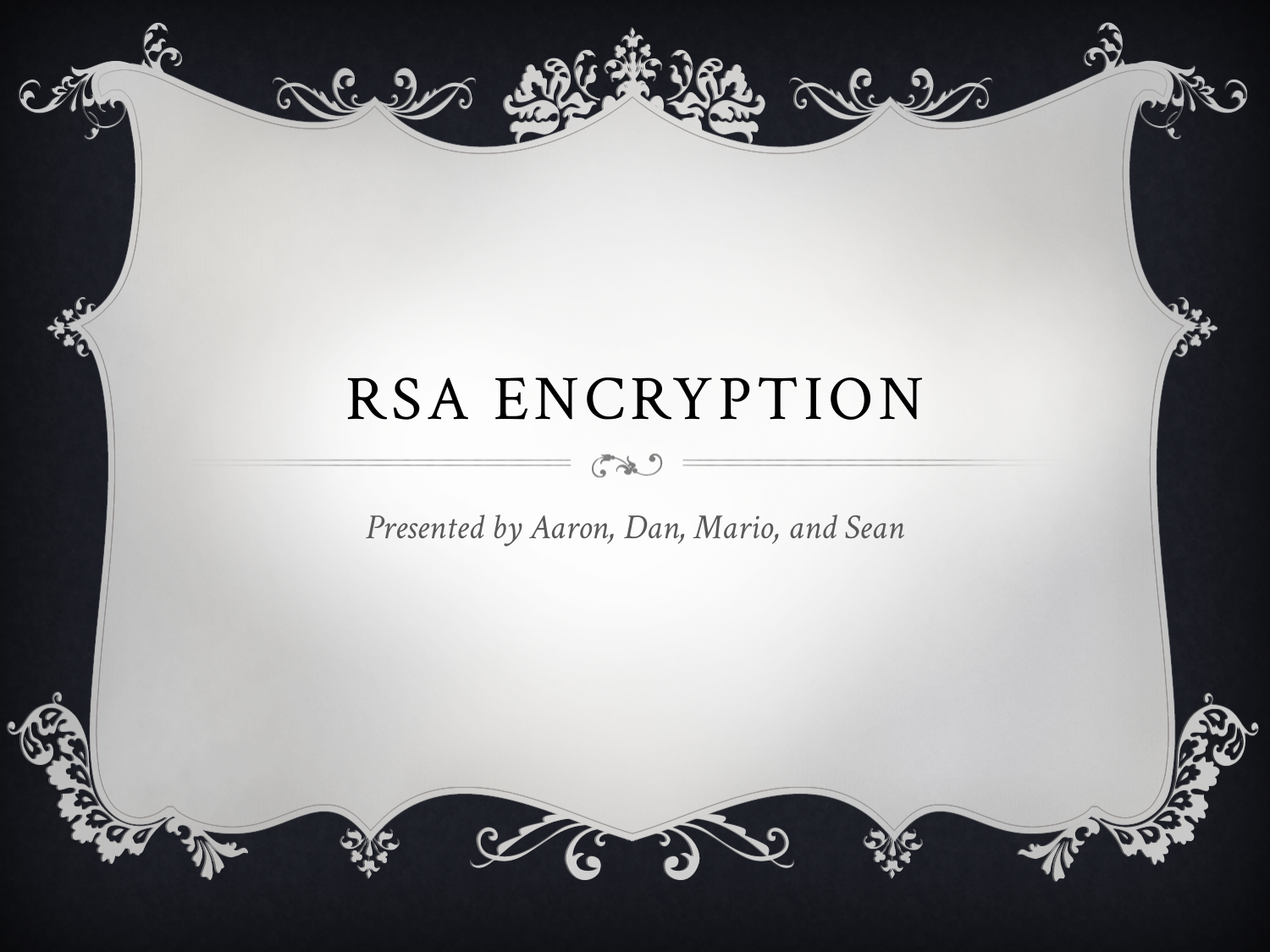

# RSA ENcryption
Presented by Aaron, Dan, Mario, and Sean